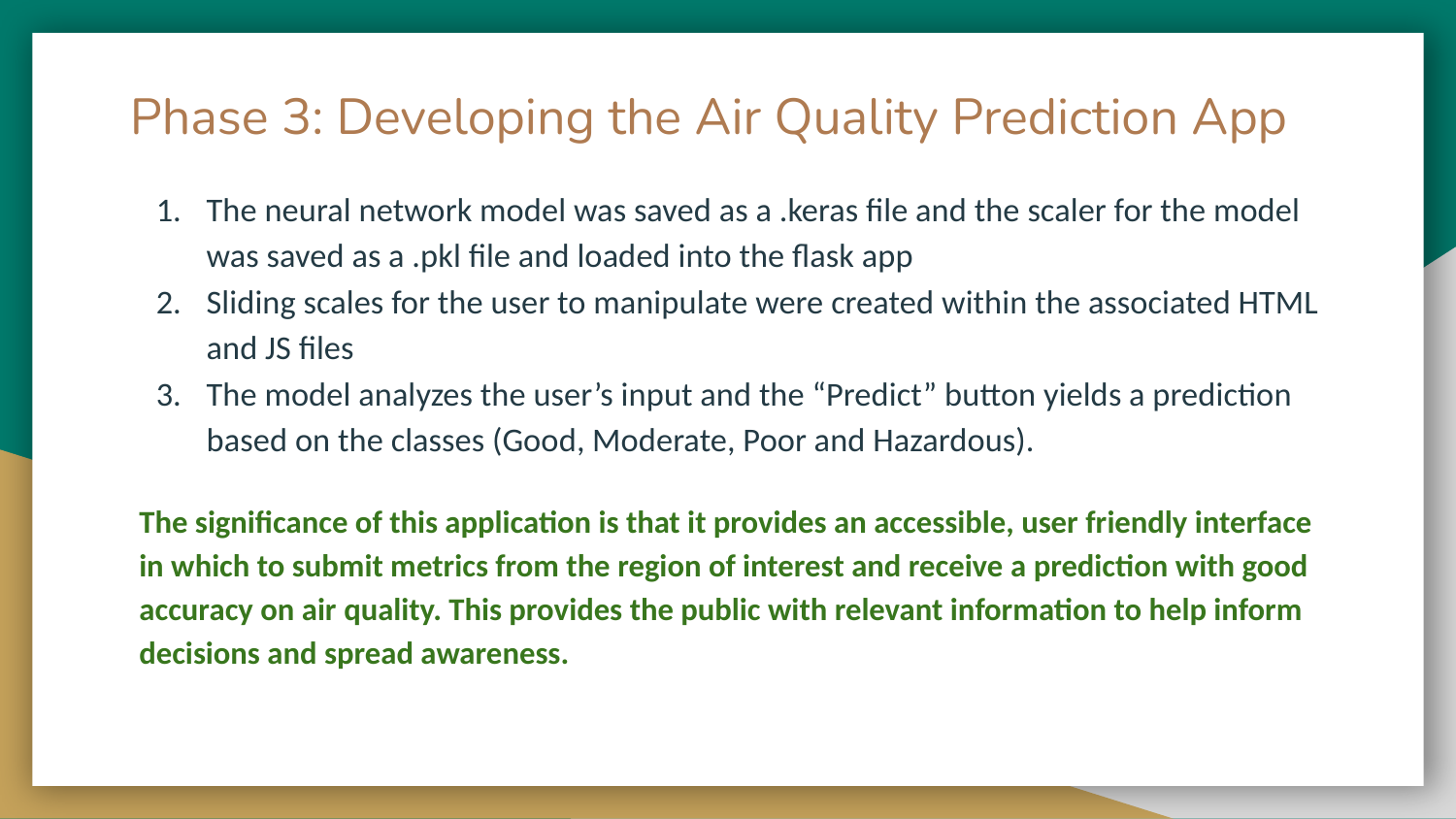

# Phase 3: Developing the Air Quality Prediction App
The neural network model was saved as a .keras file and the scaler for the model was saved as a .pkl file and loaded into the flask app
Sliding scales for the user to manipulate were created within the associated HTML and JS files
The model analyzes the user’s input and the “Predict” button yields a prediction based on the classes (Good, Moderate, Poor and Hazardous).

The significance of this application is that it provides an accessible, user friendly interface in which to submit metrics from the region of interest and receive a prediction with good accuracy on air quality. This provides the public with relevant information to help inform decisions and spread awareness.